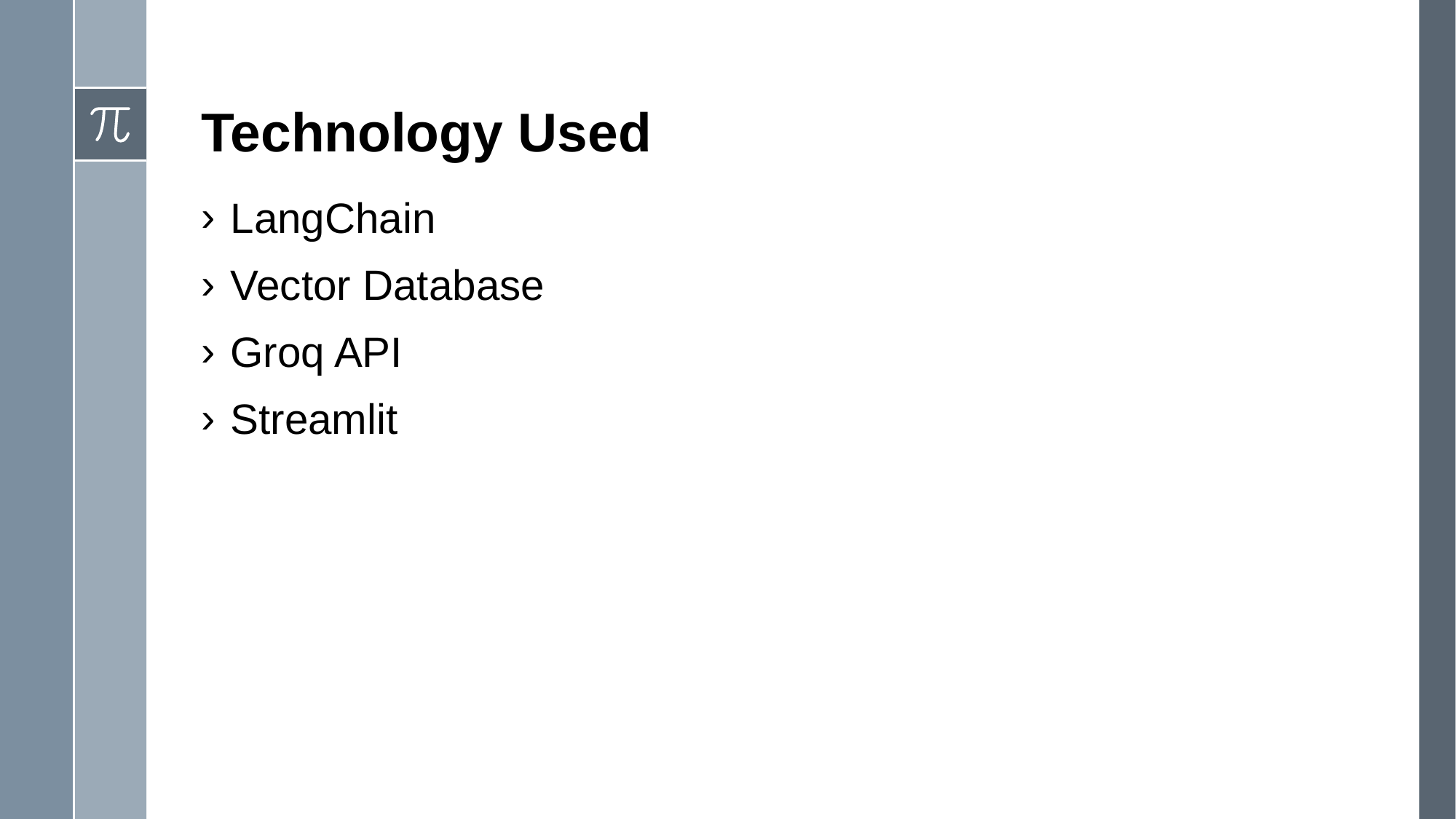

# Technology Used
LangChain
Vector Database
Groq API
Streamlit